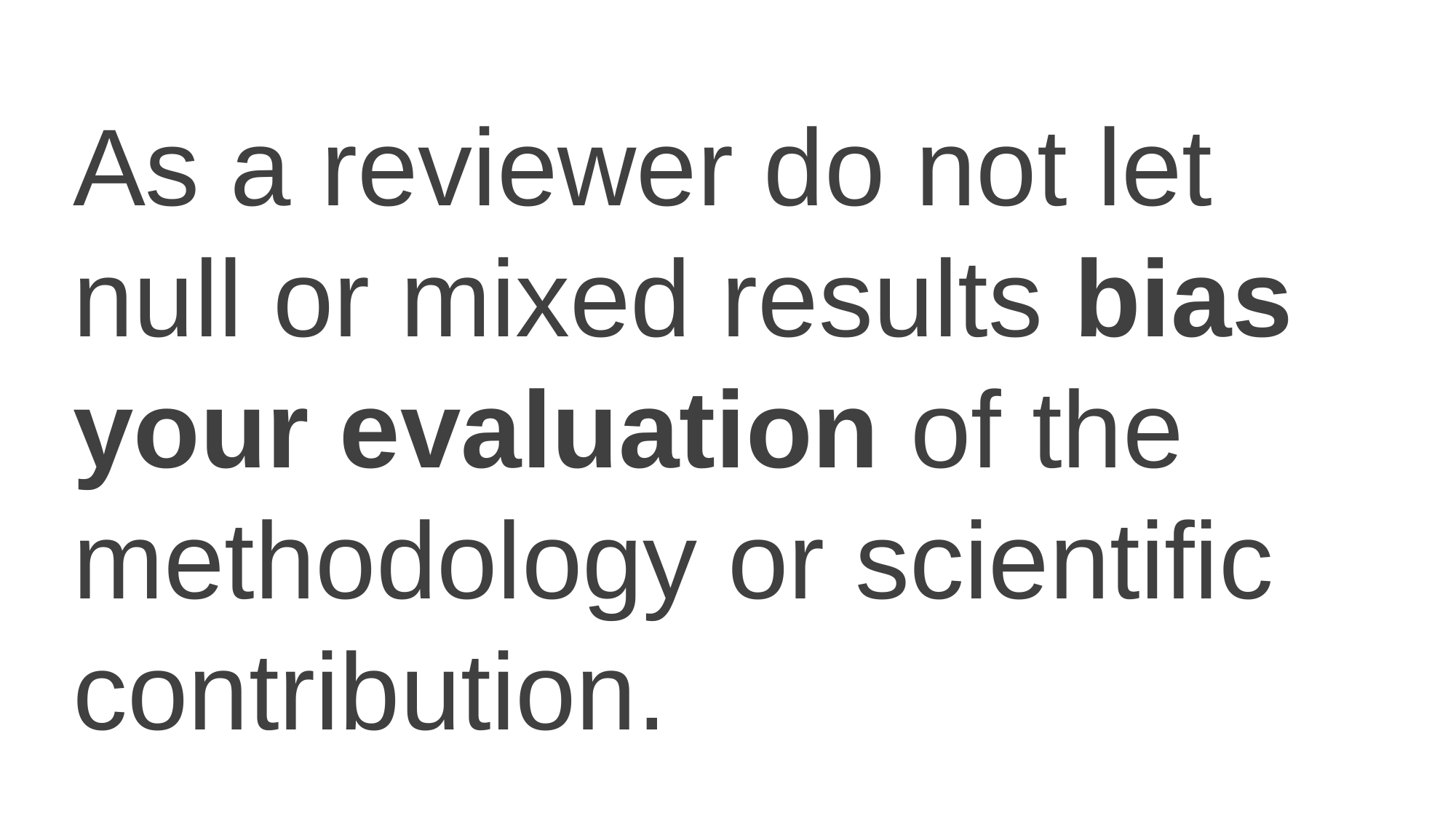

As a reviewer do not let null or mixed results bias your evaluation of the methodology or scientific contribution.